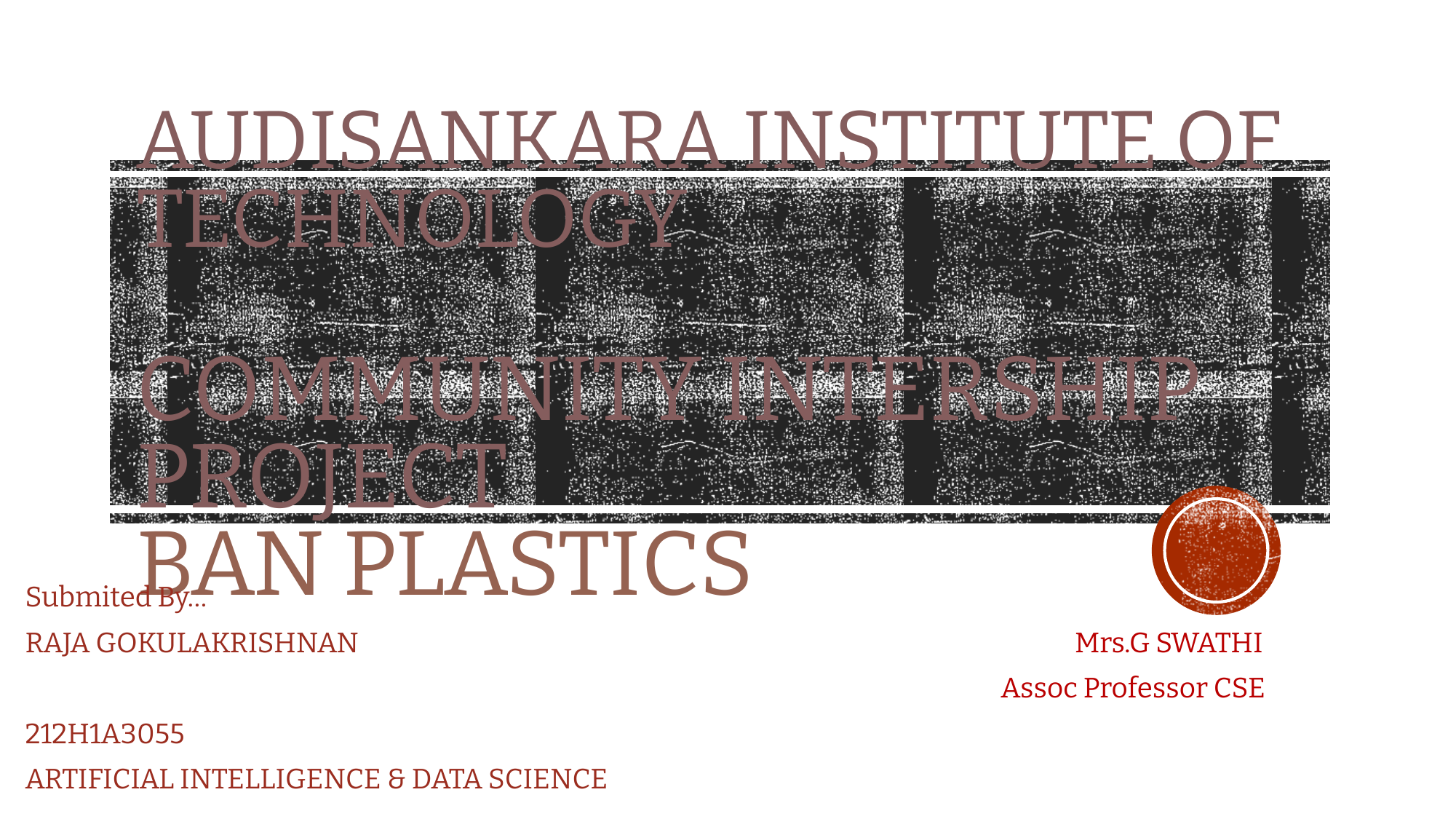

# Audisankara institute of technology COMMUNITY INTERSHIP PROJECT BAN PLASTICS
Submited By…
RAJA GOKULAKRISHNAN                                                                                                                               Mrs.G SWATHI
                                                                                                                                                                             Assoc Professor CSE
212H1A3055
ARTIFICIAL INTELLIGENCE & DATA SCIENCE